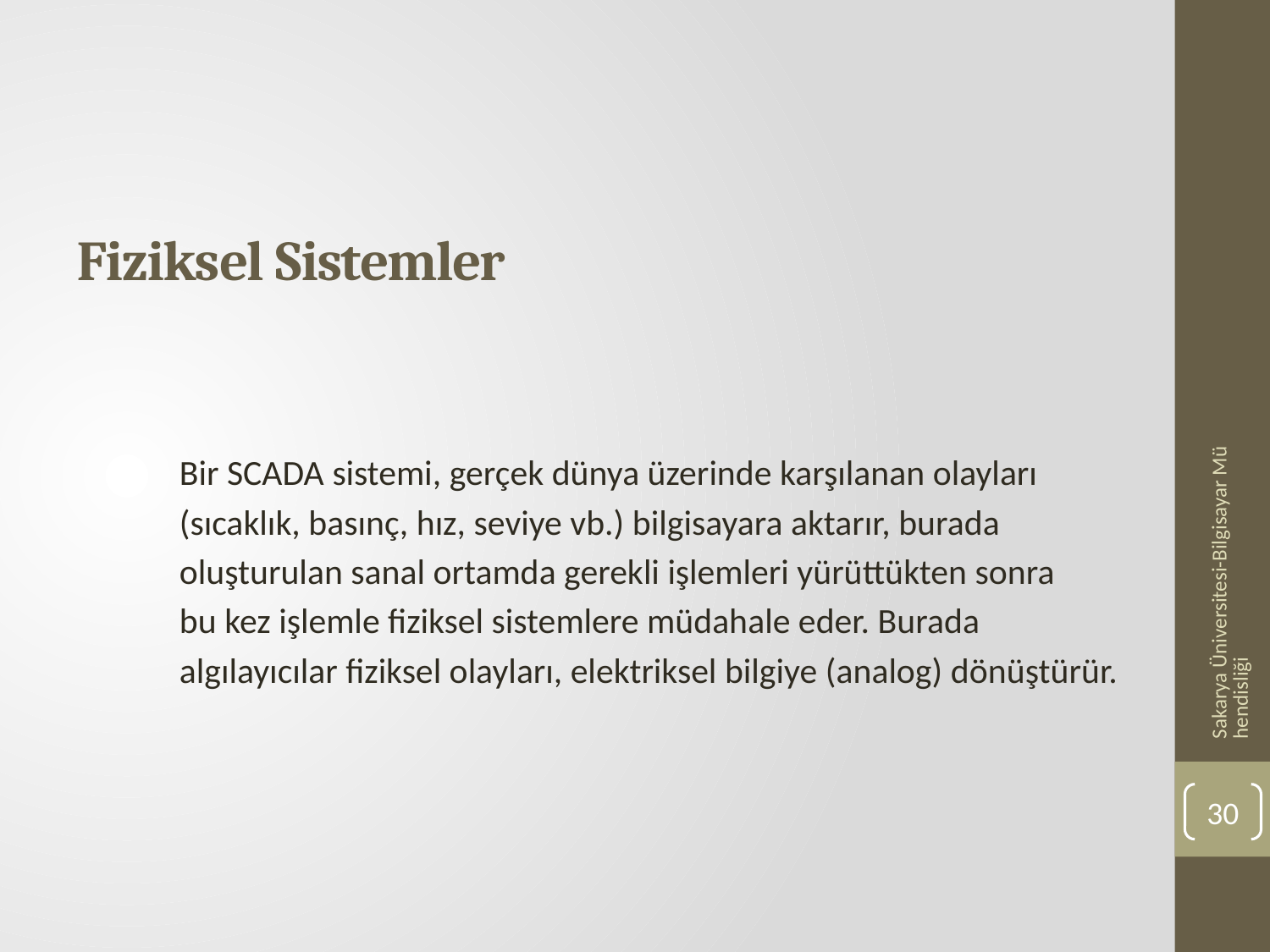

# Fiziksel Sistemler
Bir SCADA sistemi, gerçek dünya üzerinde karşılanan olayları
(sıcaklık, basınç, hız, seviye vb.) bilgisayara aktarır, burada
oluşturulan sanal ortamda gerekli işlemleri yürüttükten sonra
bu kez işlemle fiziksel sistemlere müdahale eder. Burada
algılayıcılar fiziksel olayları, elektriksel bilgiye (analog) dönüştürür.
Sakarya Üniversitesi-Bilgisayar Mühendisliği
30